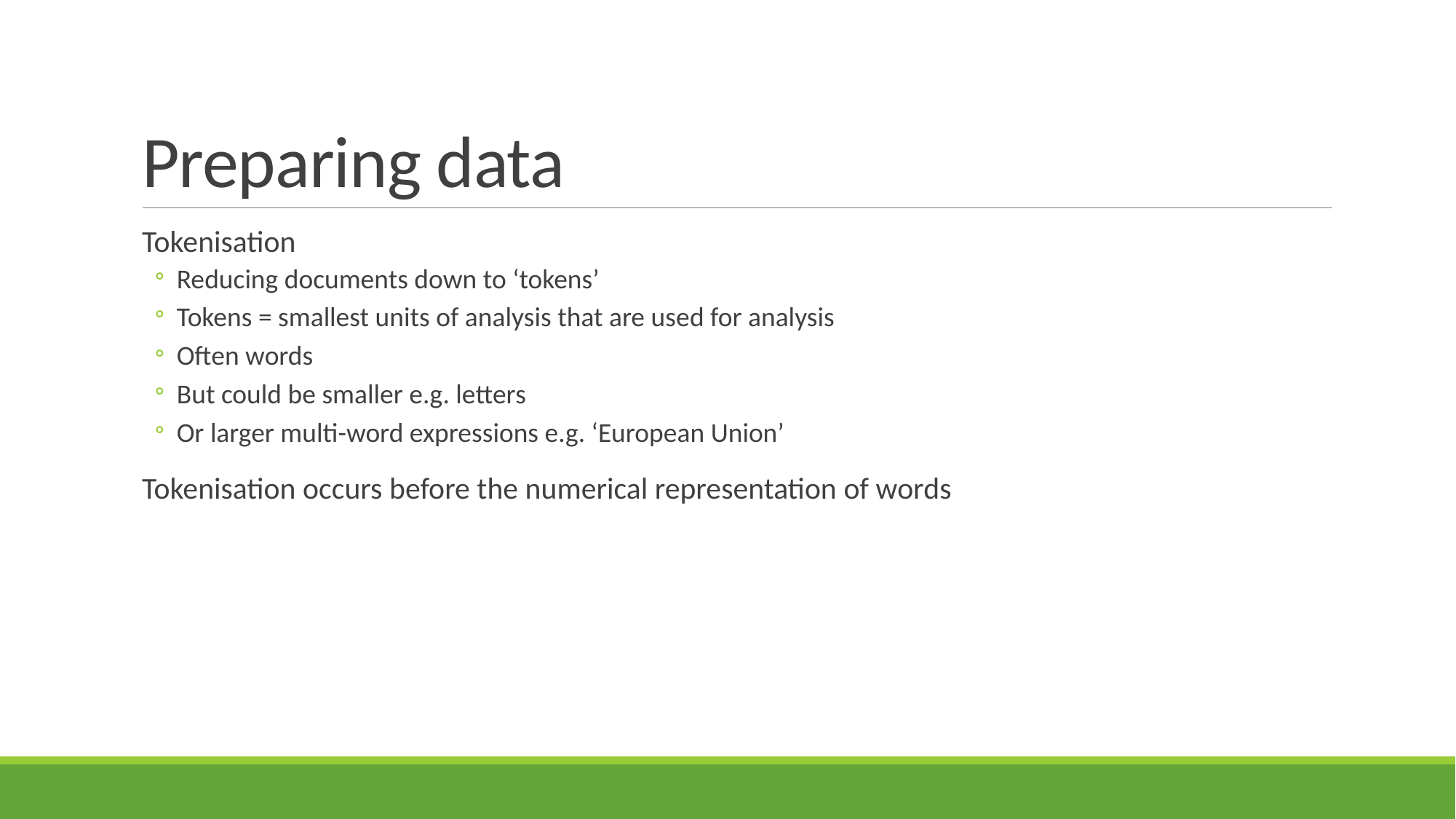

# Preparing data
Tokenisation
Reducing documents down to ‘tokens’
Tokens = smallest units of analysis that are used for analysis
Often words
But could be smaller e.g. letters
Or larger multi-word expressions e.g. ‘European Union’
Tokenisation occurs before the numerical representation of words